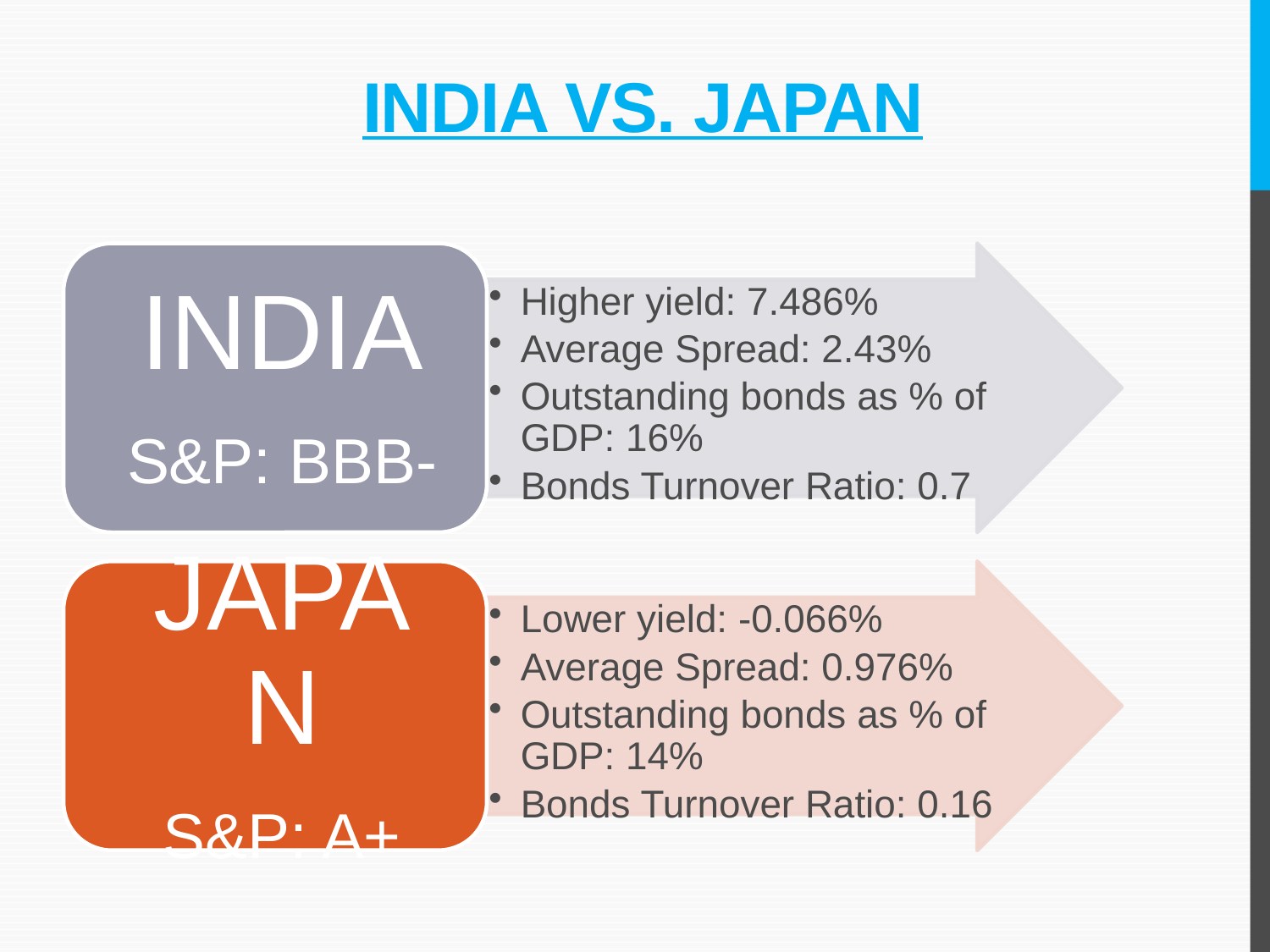

# INDIA VS. JAPAN
Higher yield: 7.486%
Average Spread: 2.43%
Outstanding bonds as % of GDP: 16%
Bonds Turnover Ratio: 0.7
INDIA
S&P: BBB-
Lower yield: -0.066%
Average Spread: 0.976%
Outstanding bonds as % of GDP: 14%
Bonds Turnover Ratio: 0.16
JAPAN
S&P: A+